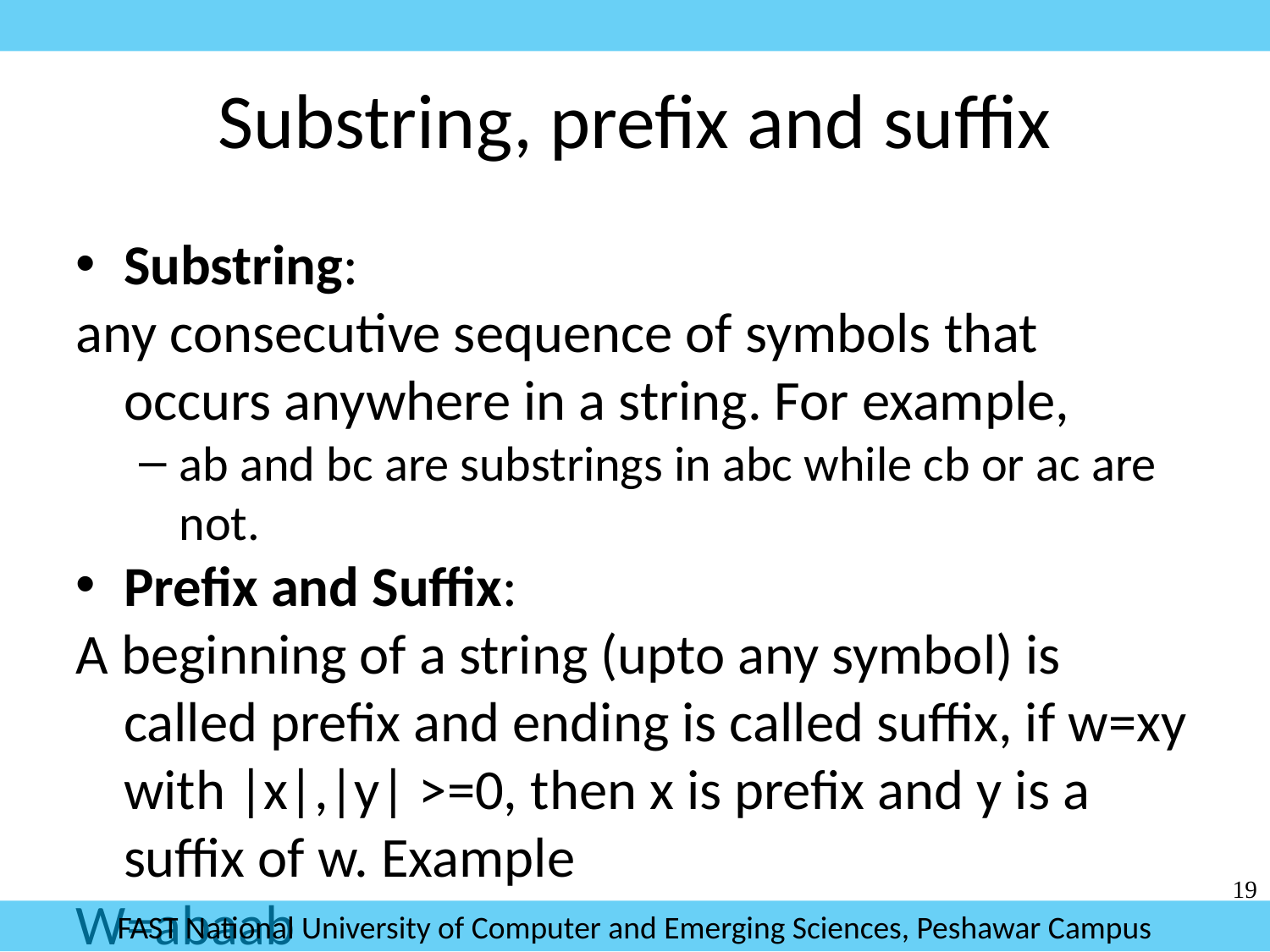

Substring, prefix and suffix
Substring:
any consecutive sequence of symbols that occurs anywhere in a string. For example,
ab and bc are substrings in abc while cb or ac are not.
Prefix and Suffix:
A beginning of a string (upto any symbol) is called prefix and ending is called suffix, if w=xy with |x|,|y| >=0, then x is prefix and y is a suffix of w. Example
W=abaab
Λ ,a, aba, and abaab are some prefixes
Λ, abaab, aab, and baab are some suffixes.
Note:
A string is prefix and suffix of itself
 Λ is a prefix and suffix of any string

19
FAST National University of Computer and Emerging Sciences, Peshawar Campus